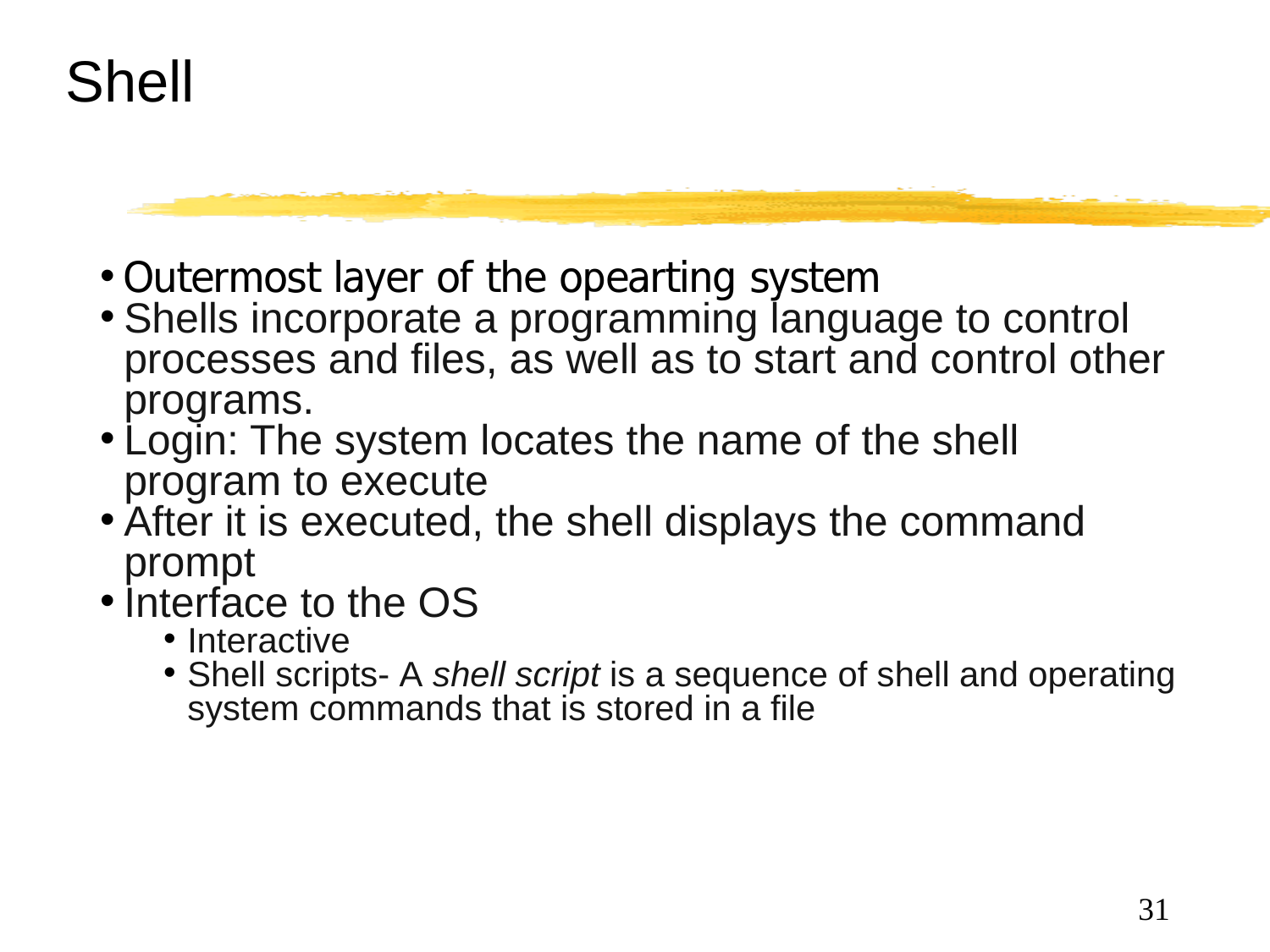

# Shell
Outermost layer of the opearting system
Shells incorporate a programming language to control processes and files, as well as to start and control other programs.
Login: The system locates the name of the shell program to execute
After it is executed, the shell displays the command prompt
Interface to the OS
Interactive
Shell scripts- A shell script is a sequence of shell and operating system commands that is stored in a file
31